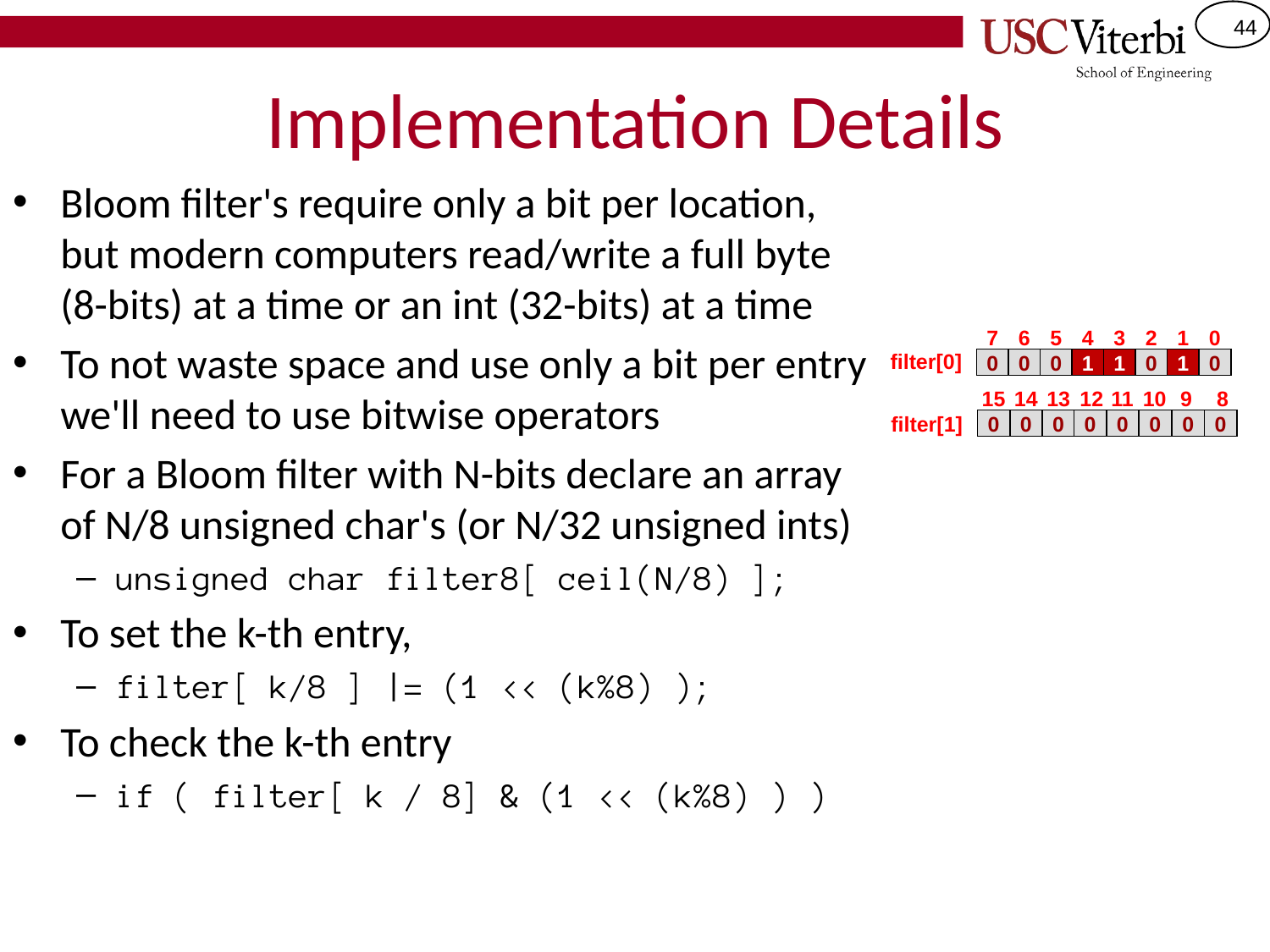

# Implementation Details
Bloom filter's require only a bit per location, but modern computers read/write a full byte (8-bits) at a time or an int (32-bits) at a time
To not waste space and use only a bit per entry we'll need to use bitwise operators
For a Bloom filter with N-bits declare an array of N/8 unsigned char's (or N/32 unsigned ints)
unsigned char filter8[ ceil(N/8) ];
To set the k-th entry,
filter[ k/8 ] |= (1 << (k%8) );
To check the k-th entry
if ( filter[ k / 8] & (1 << (k%8) ) )
7
6
5
4
3
2
1
0
filter[0]
0
0
0
1
1
0
1
0
8
15
14
13
12
10
9
11
0
0
0
0
0
0
0
0
filter[1]